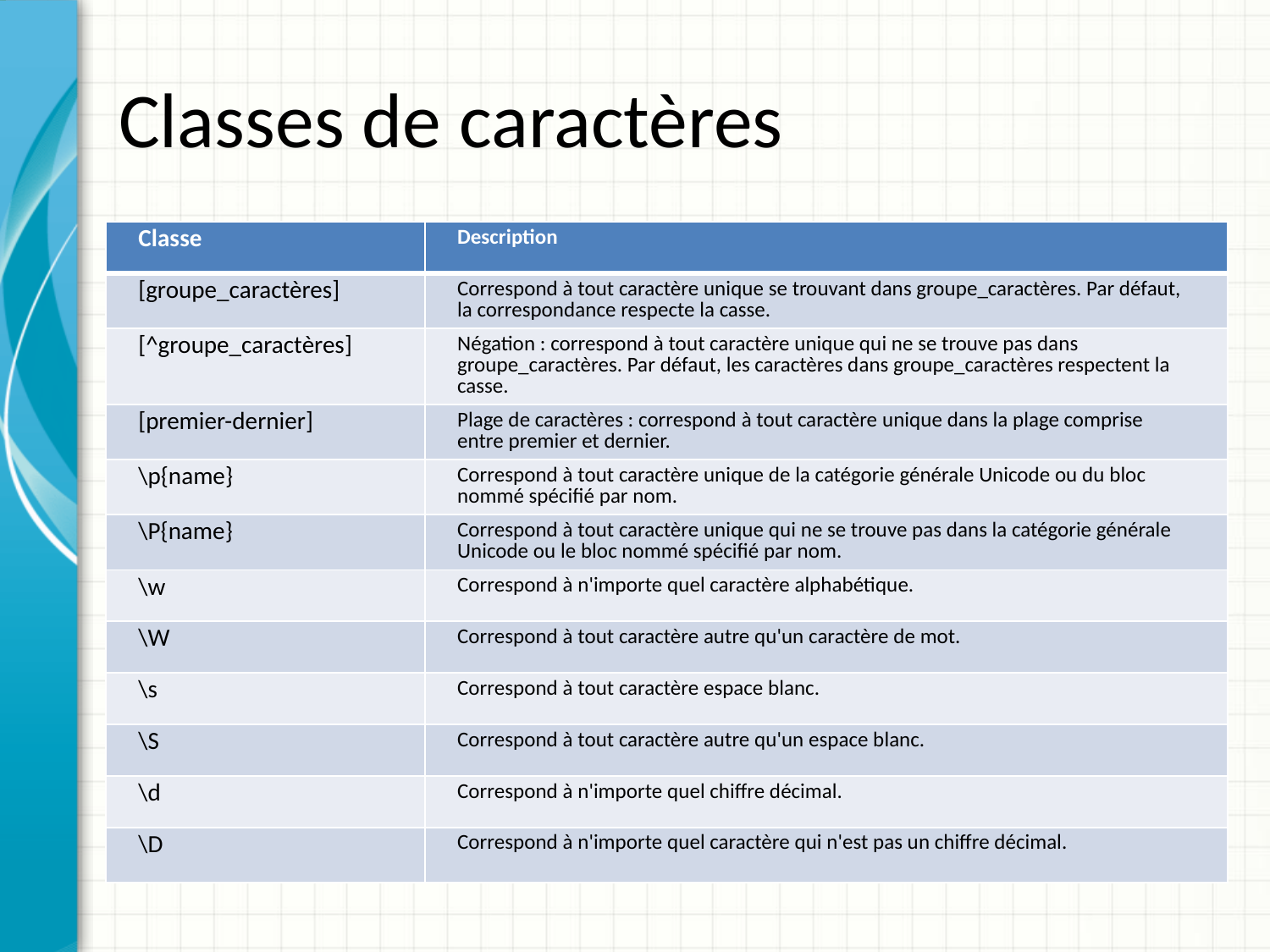

# Classes de caractères
| Classe | Description |
| --- | --- |
| [groupe\_caractères] | Correspond à tout caractère unique se trouvant dans groupe\_caractères. Par défaut, la correspondance respecte la casse. |
| [^groupe\_caractères] | Négation : correspond à tout caractère unique qui ne se trouve pas dans groupe\_caractères. Par défaut, les caractères dans groupe\_caractères respectent la casse. |
| [premier-dernier] | Plage de caractères : correspond à tout caractère unique dans la plage comprise entre premier et dernier. |
| \p{name} | Correspond à tout caractère unique de la catégorie générale Unicode ou du bloc nommé spécifié par nom. |
| \P{name} | Correspond à tout caractère unique qui ne se trouve pas dans la catégorie générale Unicode ou le bloc nommé spécifié par nom. |
| \w | Correspond à n'importe quel caractère alphabétique. |
| \W | Correspond à tout caractère autre qu'un caractère de mot. |
| \s | Correspond à tout caractère espace blanc. |
| \S | Correspond à tout caractère autre qu'un espace blanc. |
| \d | Correspond à n'importe quel chiffre décimal. |
| \D | Correspond à n'importe quel caractère qui n'est pas un chiffre décimal. |